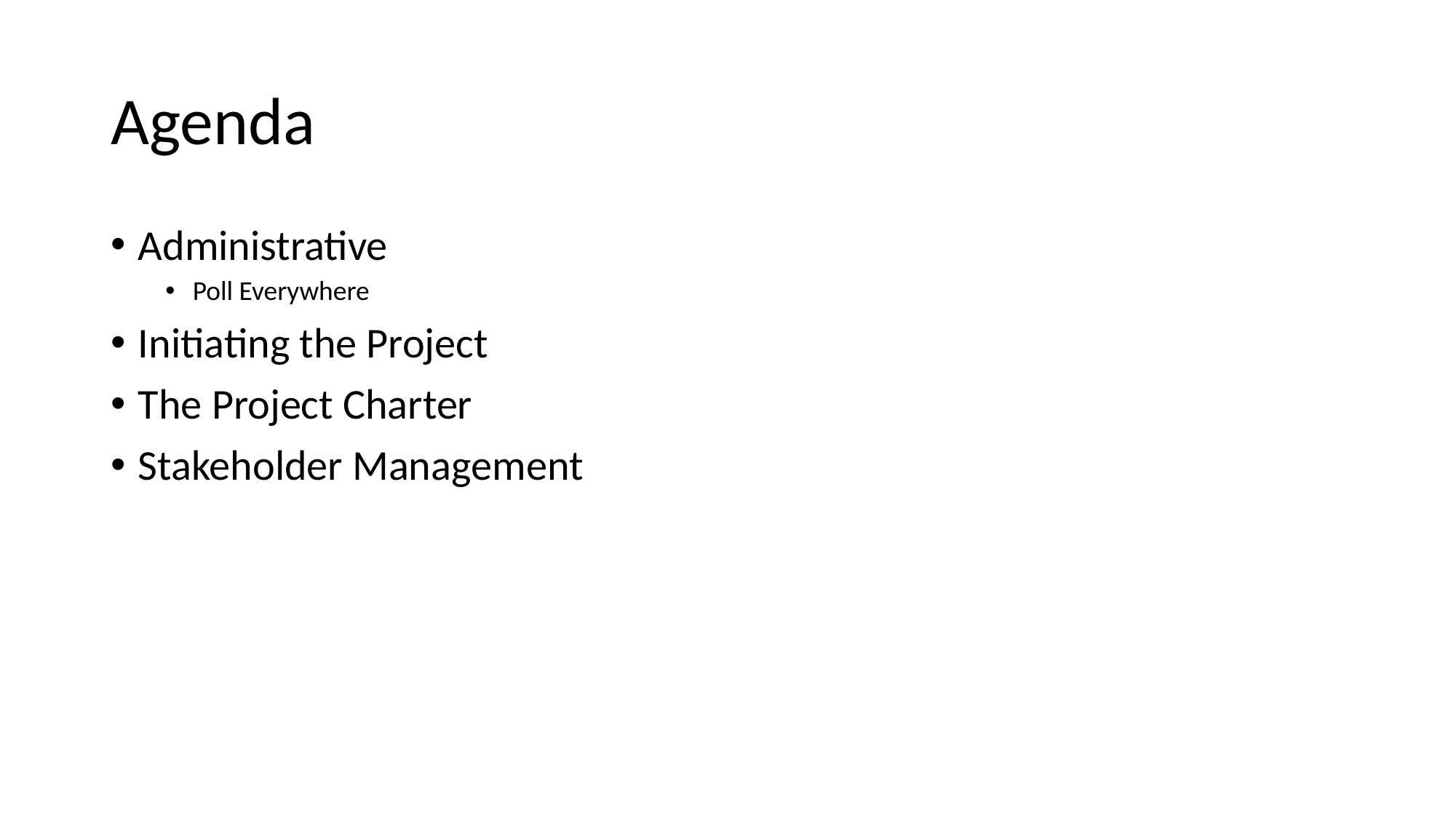

# Agenda
Administrative
Poll Everywhere
Initiating the Project
The Project Charter
Stakeholder Management